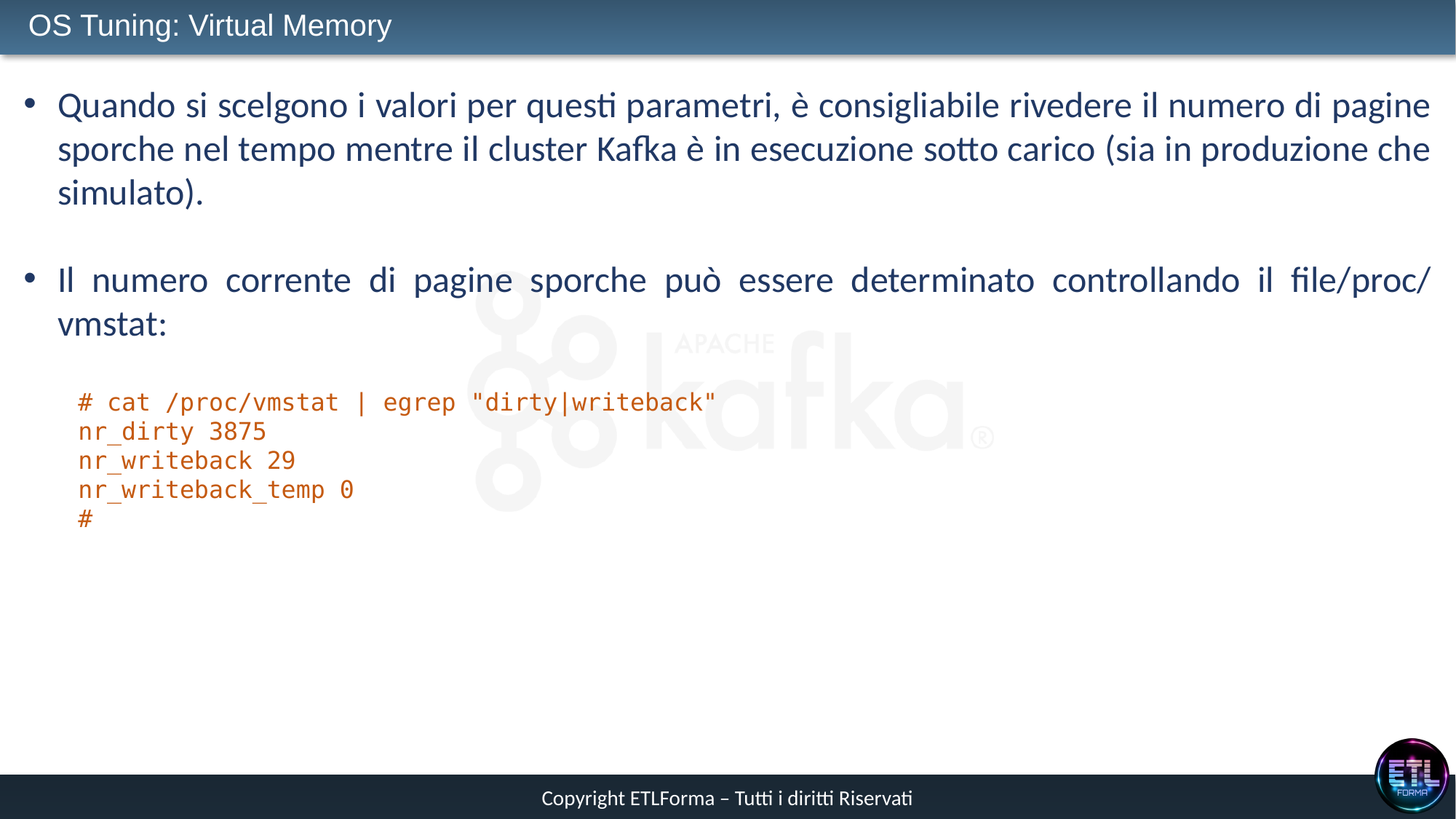

# OS Tuning: Virtual Memory
Quando si scelgono i valori per questi parametri, è consigliabile rivedere il numero di pagine sporche nel tempo mentre il cluster Kafka è in esecuzione sotto carico (sia in produzione che simulato).

Il numero corrente di pagine sporche può essere determinato controllando il file/proc/ vmstat:

# cat /proc/vmstat | egrep "dirty|writeback"
nr_dirty 3875
nr_writeback 29
nr_writeback_temp 0
#